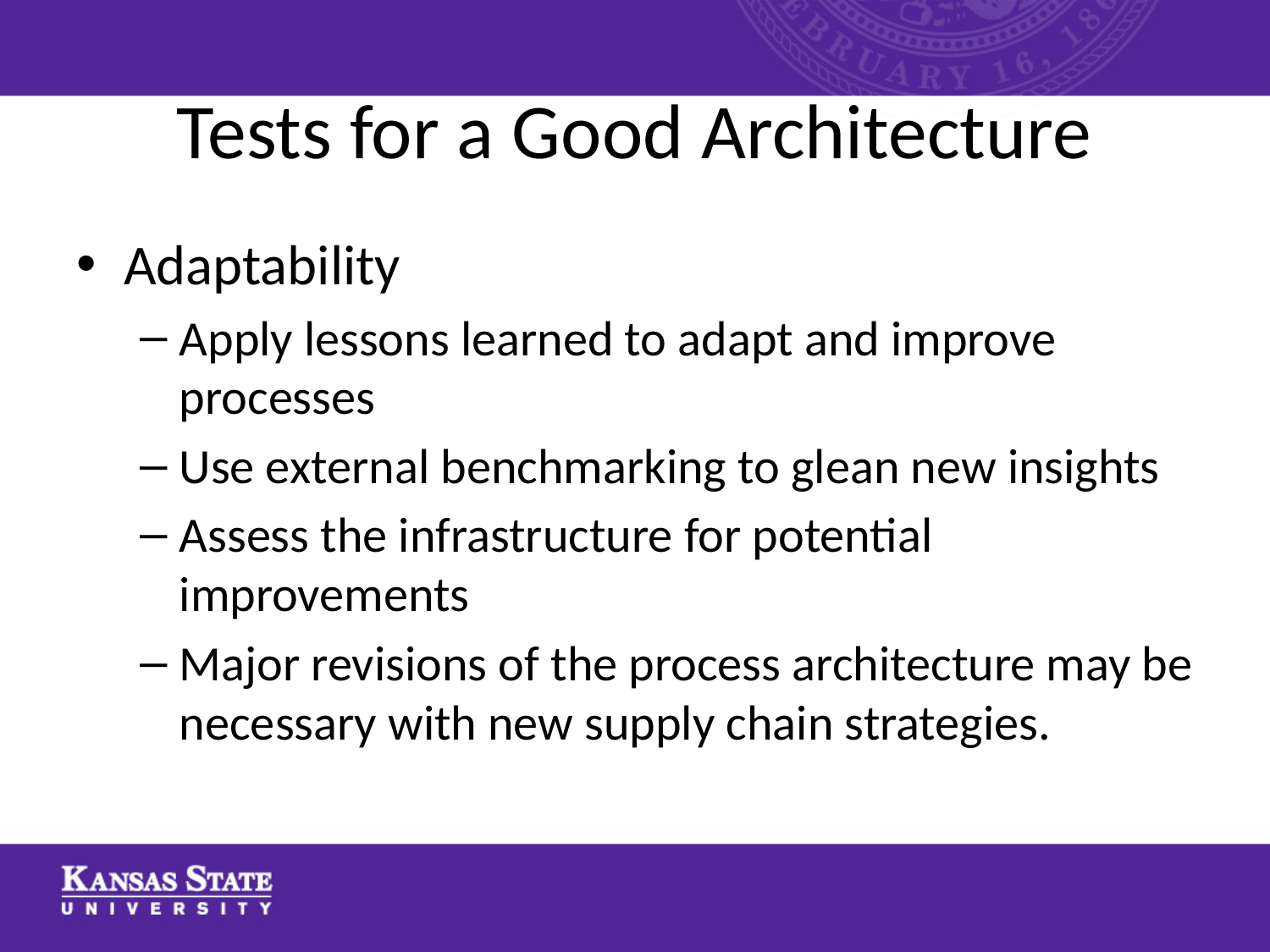

# Tests for a Good Architecture
Adaptability
Apply lessons learned to adapt and improve processes
Use external benchmarking to glean new insights
Assess the infrastructure for potential improvements
Major revisions of the process architecture may be necessary with new supply chain strategies.